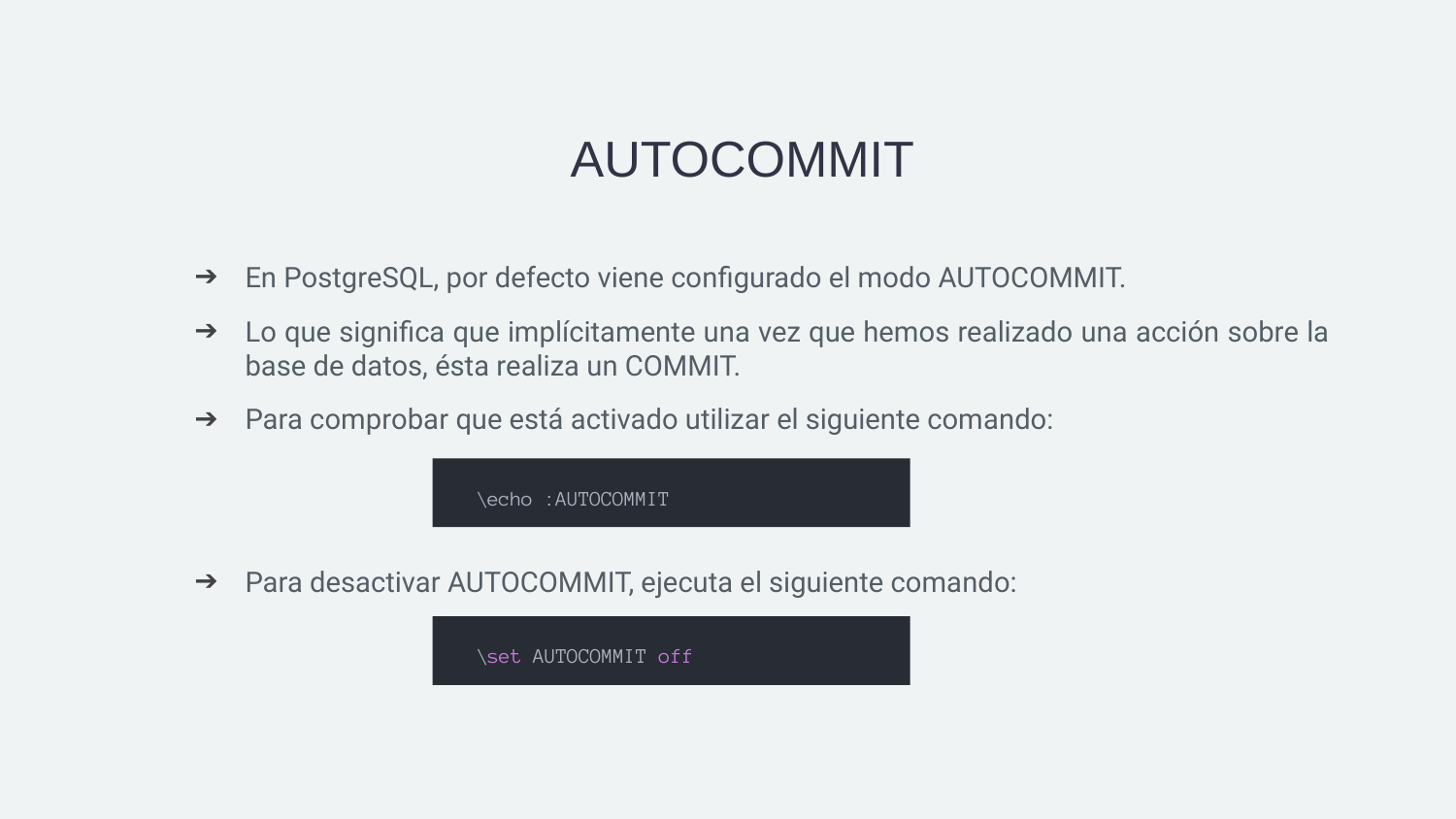

# AUTOCOMMIT
En PostgreSQL, por defecto viene configurado el modo AUTOCOMMIT.
Lo que significa que implícitamente una vez que hemos realizado una acción sobre la base de datos, ésta realiza un COMMIT.
Para comprobar que está activado utilizar el siguiente comando:

Para desactivar AUTOCOMMIT, ejecuta el siguiente comando:
\echo :AUTOCOMMIT
\set AUTOCOMMIT off